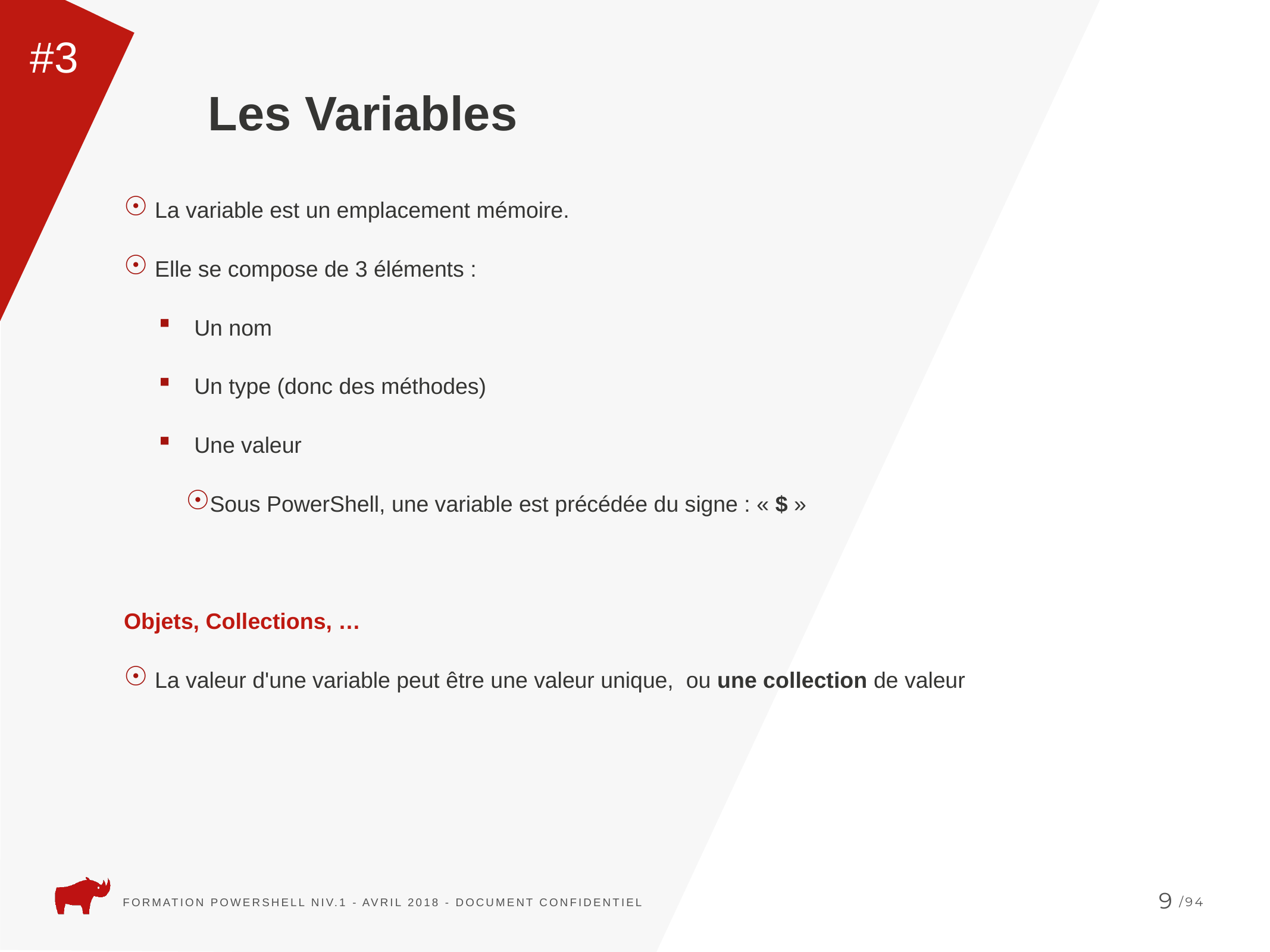

Les Variables
#3
La variable est un emplacement mémoire.
Elle se compose de 3 éléments :
Un nom
Un type (donc des méthodes)
Une valeur
Sous PowerShell, une variable est précédée du signe : « $ »

Objets, Collections, …
La valeur d'une variable peut être une valeur unique,  ou une collection de valeur

9